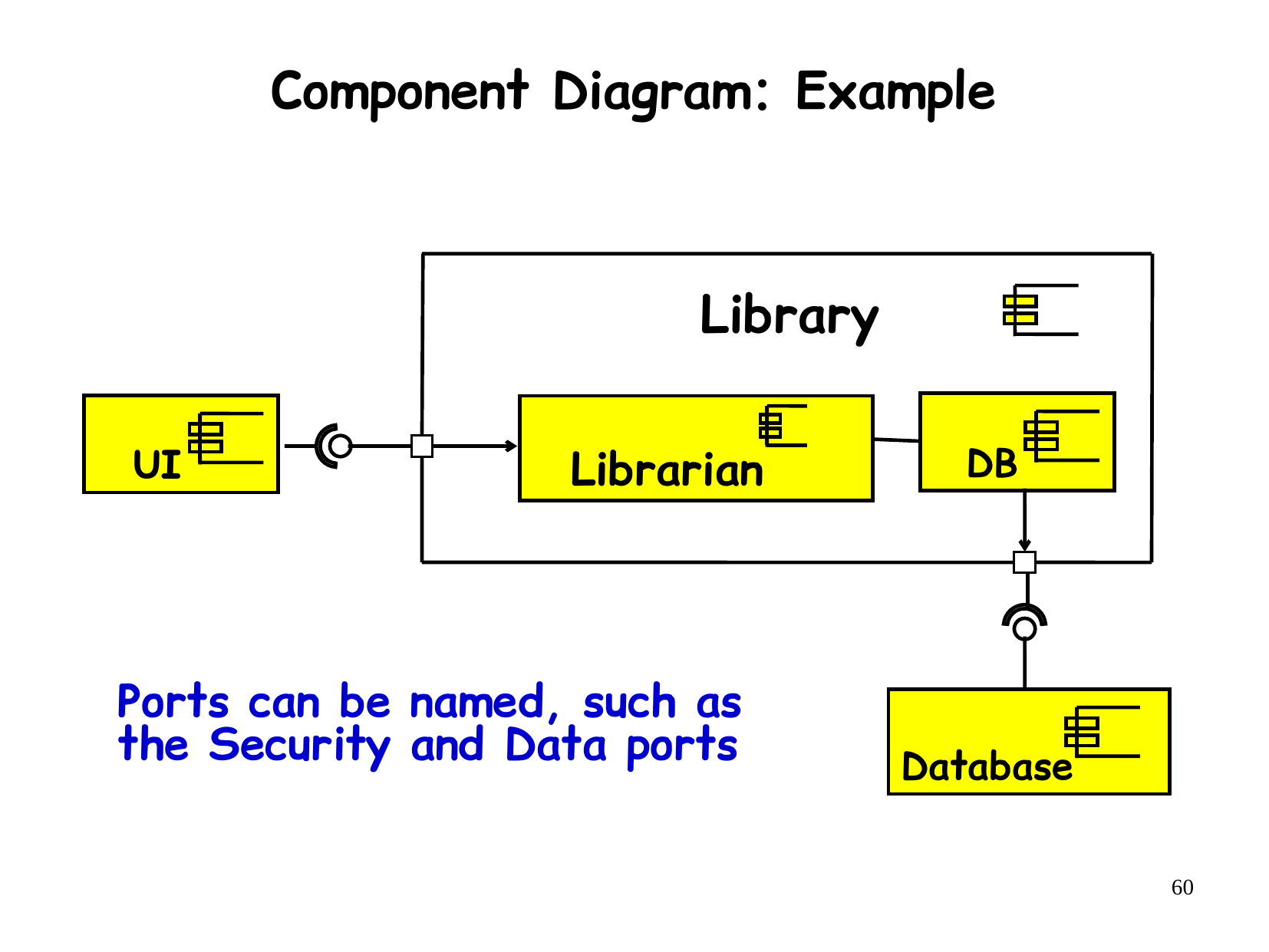

# Component Diagram: Example

Library

  DB

  UI

  Librarian

Ports can be named, such as the Security and Data ports

Database